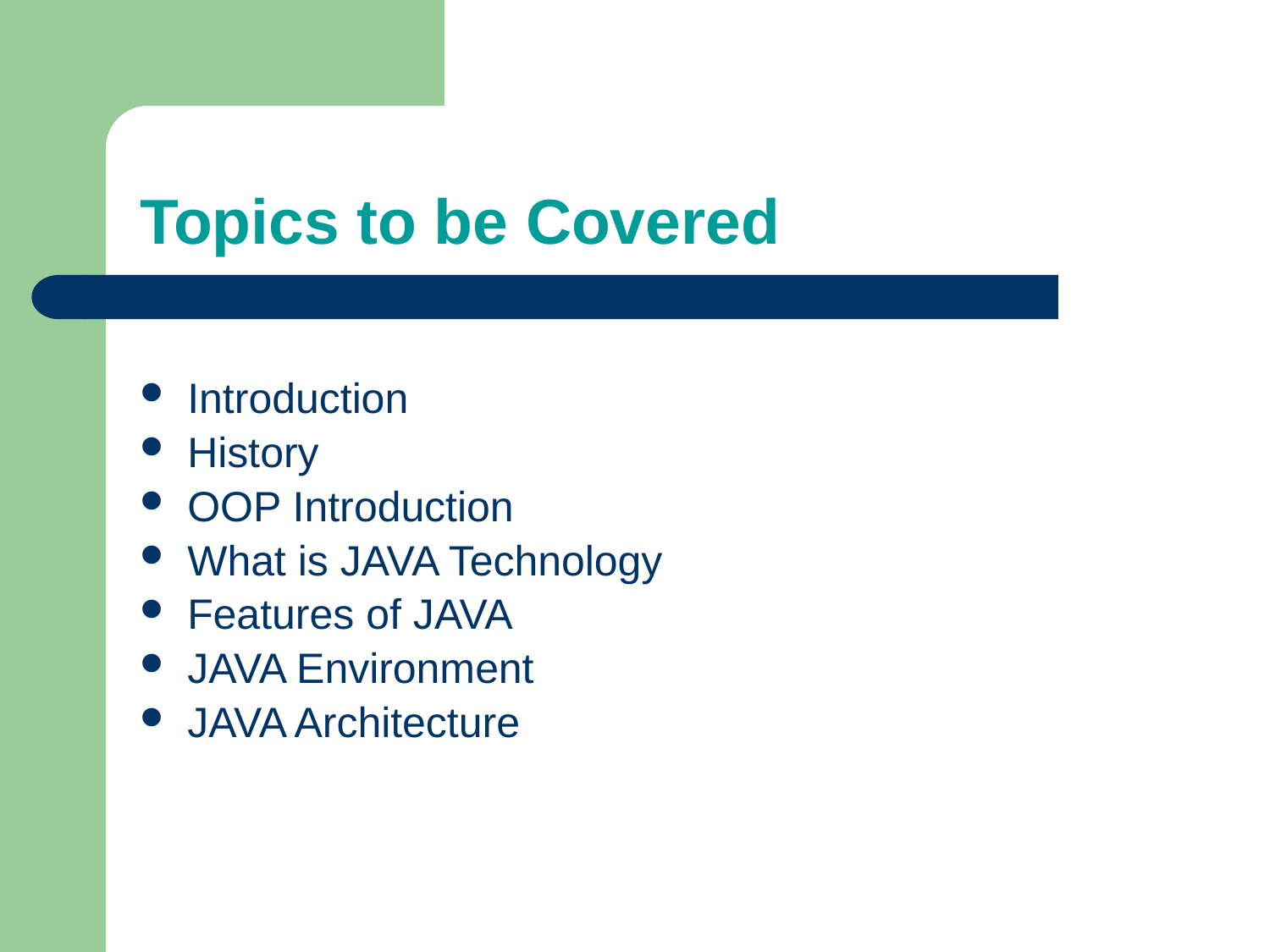

# Topics to be Covered
Introduction
History
OOP Introduction
What is JAVA Technology
Features of JAVA
JAVA Environment
JAVA Architecture